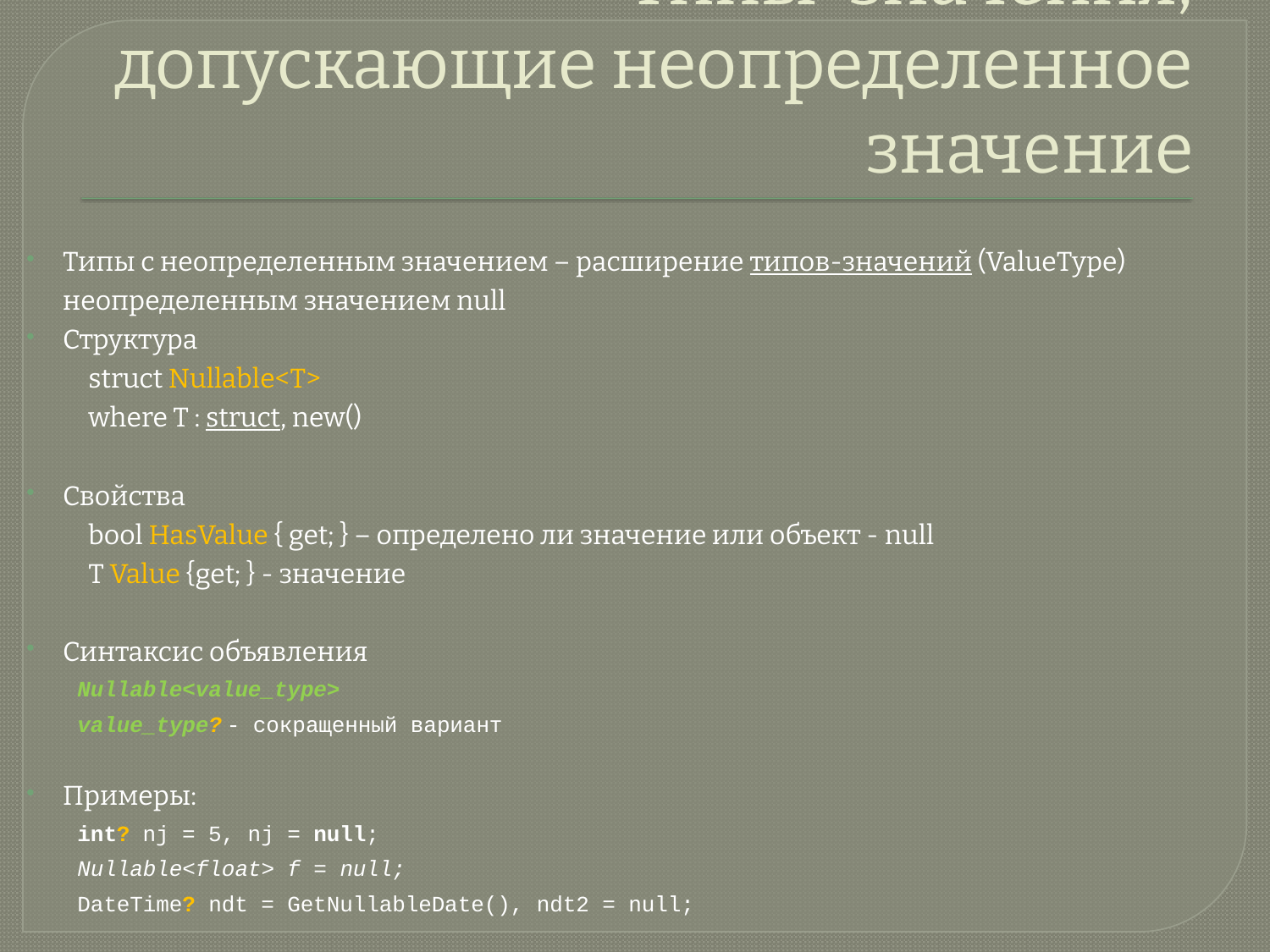

# Типы-значения, допускающие неопределенное значение
Типы с неопределенным значением – расширение типов-значений (ValueType) неопределенным значением null
Структура
	struct Nullable<T>
		where T : struct, new()

Свойства
	bool HasValue { get; } – определено ли значение или объект - null
	T Value {get; } - значение

Синтаксис объявления
Nullable<value_type>
value_type?		- сокращенный вариант

Примеры:
int? nj = 5, nj = null;
Nullable<float> f = null;
DateTime? ndt = GetNullableDate(), ndt2 = null;